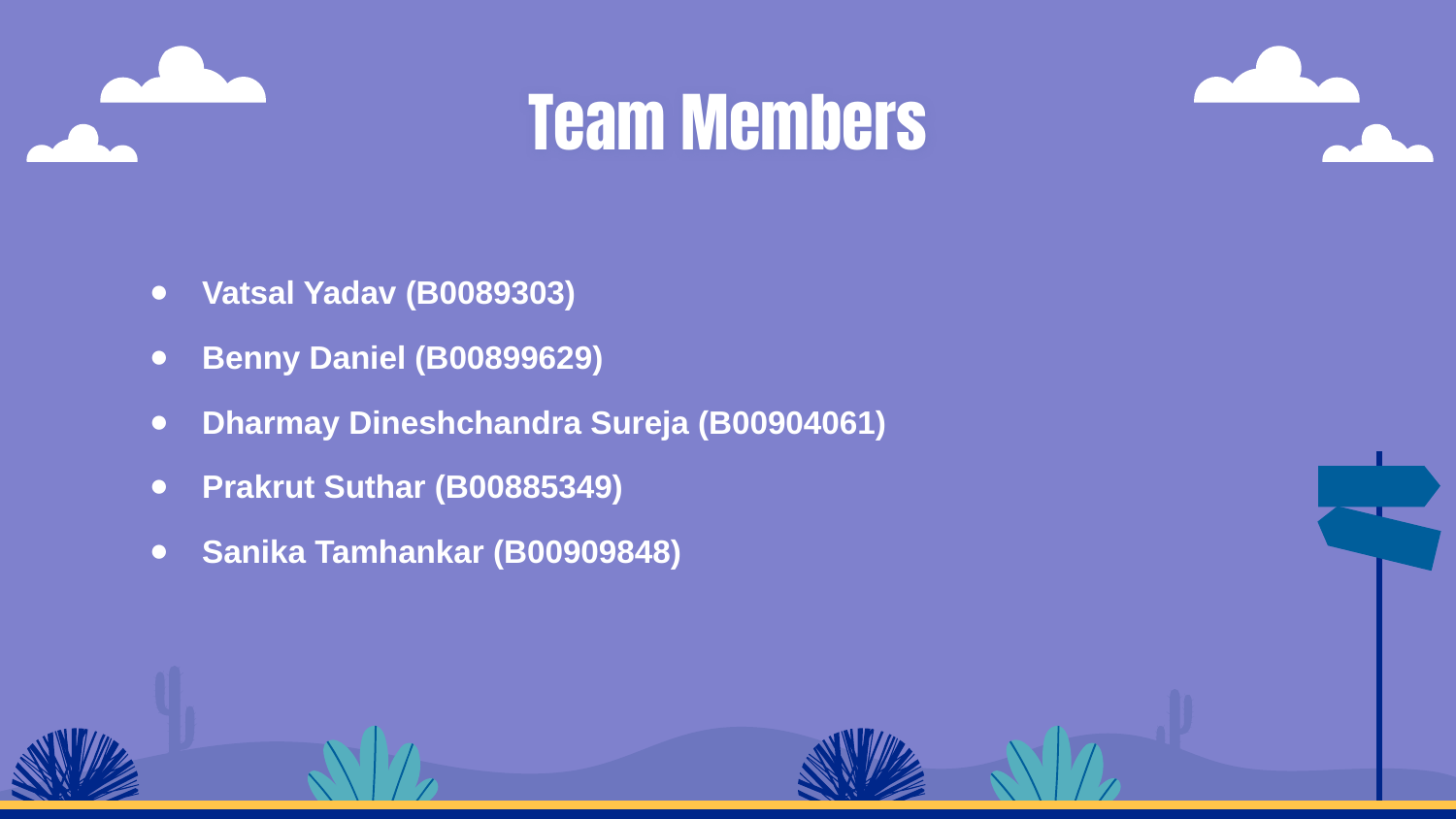

# Team Members
Vatsal Yadav (B0089303)
Benny Daniel (B00899629)
Dharmay Dineshchandra Sureja (B00904061)
Prakrut Suthar (B00885349)
Sanika Tamhankar (B00909848)